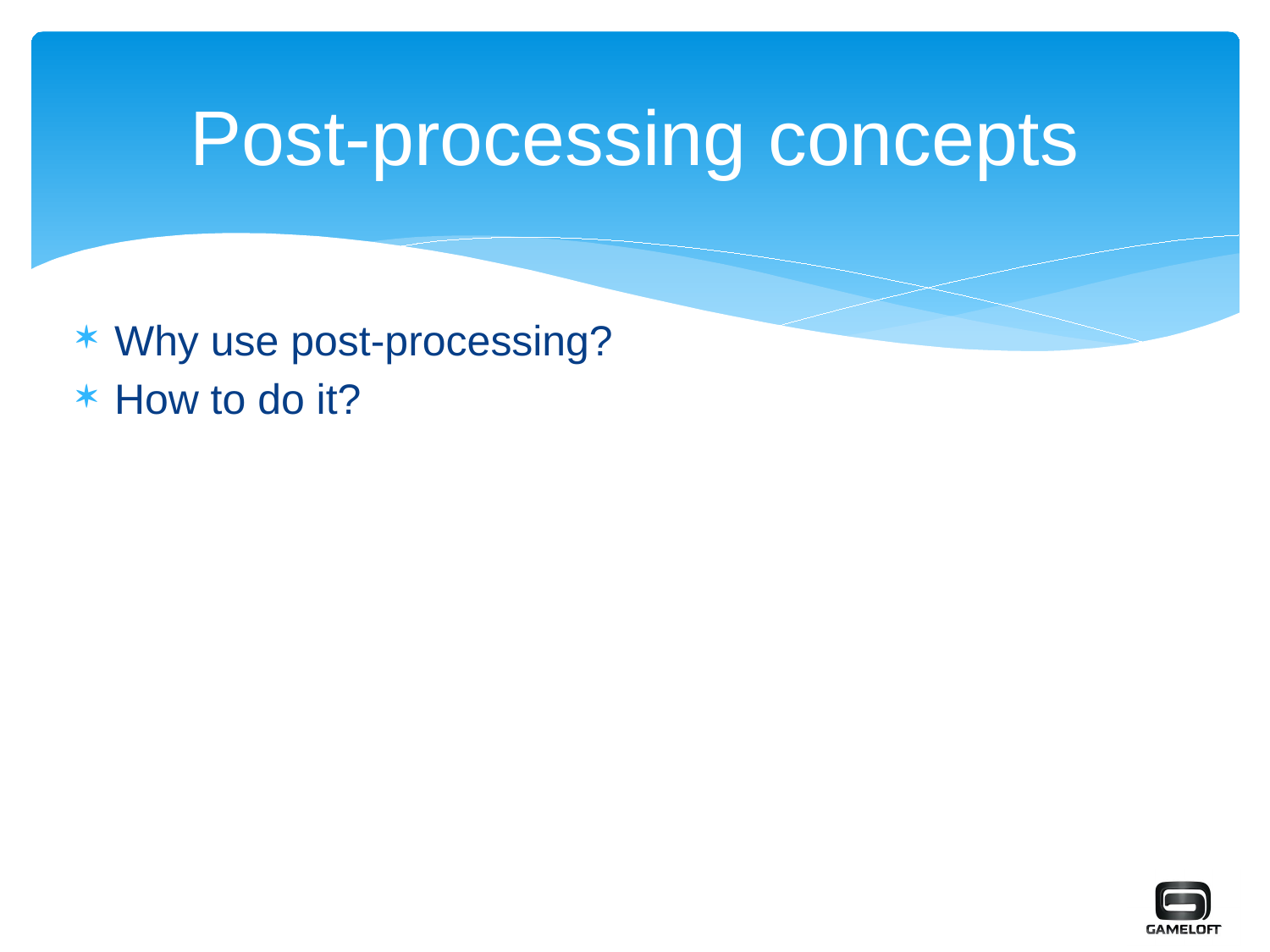

# Post-processing concepts
Why use post-processing?
How to do it?